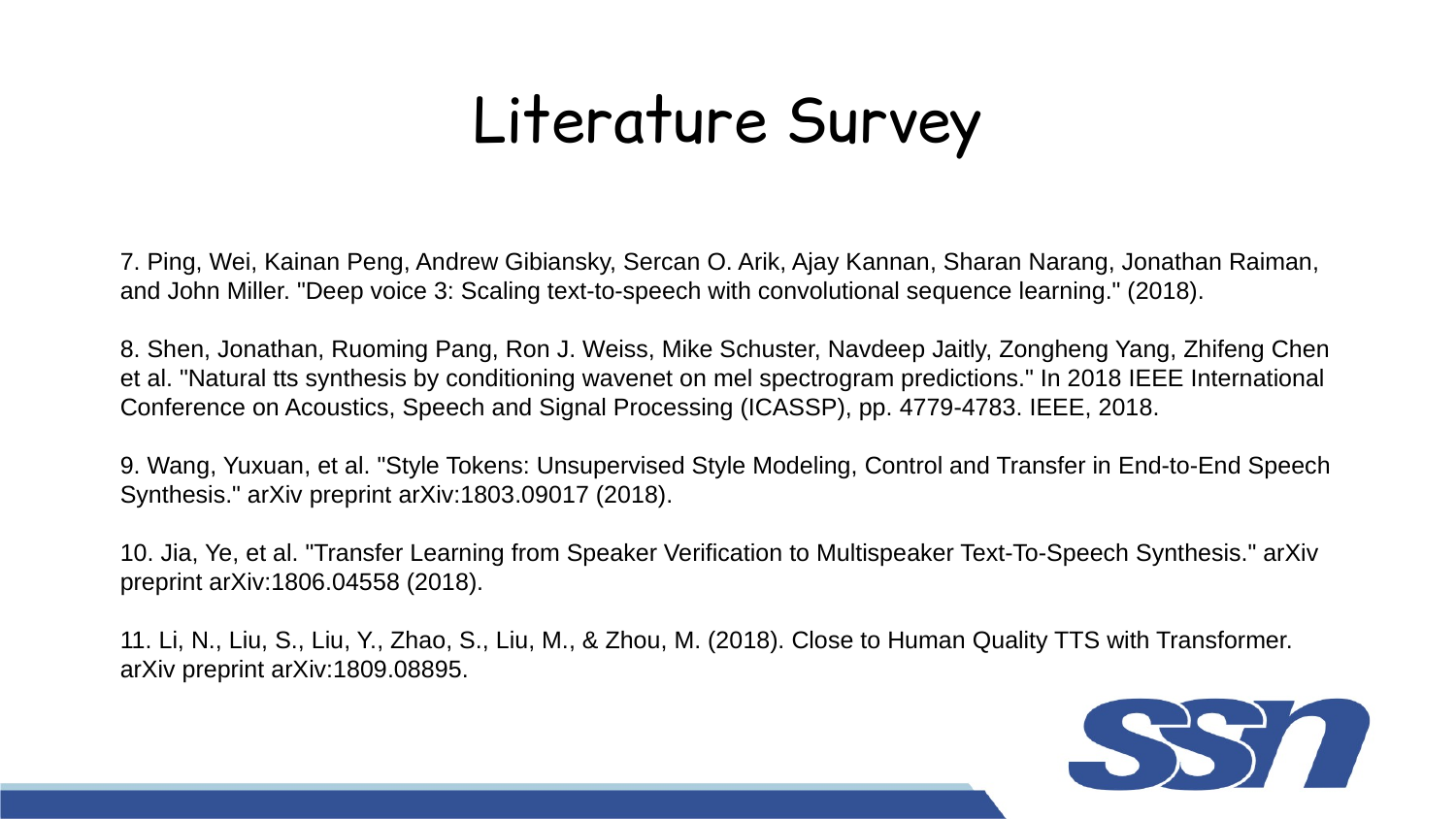

# Literature Survey
7. Ping, Wei, Kainan Peng, Andrew Gibiansky, Sercan O. Arik, Ajay Kannan, Sharan Narang, Jonathan Raiman, and John Miller. "Deep voice 3: Scaling text-to-speech with convolutional sequence learning." (2018).

8. Shen, Jonathan, Ruoming Pang, Ron J. Weiss, Mike Schuster, Navdeep Jaitly, Zongheng Yang, Zhifeng Chen et al. "Natural tts synthesis by conditioning wavenet on mel spectrogram predictions." In 2018 IEEE International Conference on Acoustics, Speech and Signal Processing (ICASSP), pp. 4779-4783. IEEE, 2018.

9. Wang, Yuxuan, et al. "Style Tokens: Unsupervised Style Modeling, Control and Transfer in End-to-End Speech Synthesis." arXiv preprint arXiv:1803.09017 (2018).

10. Jia, Ye, et al. "Transfer Learning from Speaker Verification to Multispeaker Text-To-Speech Synthesis." arXiv preprint arXiv:1806.04558 (2018).

11. Li, N., Liu, S., Liu, Y., Zhao, S., Liu, M., & Zhou, M. (2018). Close to Human Quality TTS with Transformer. arXiv preprint arXiv:1809.08895.